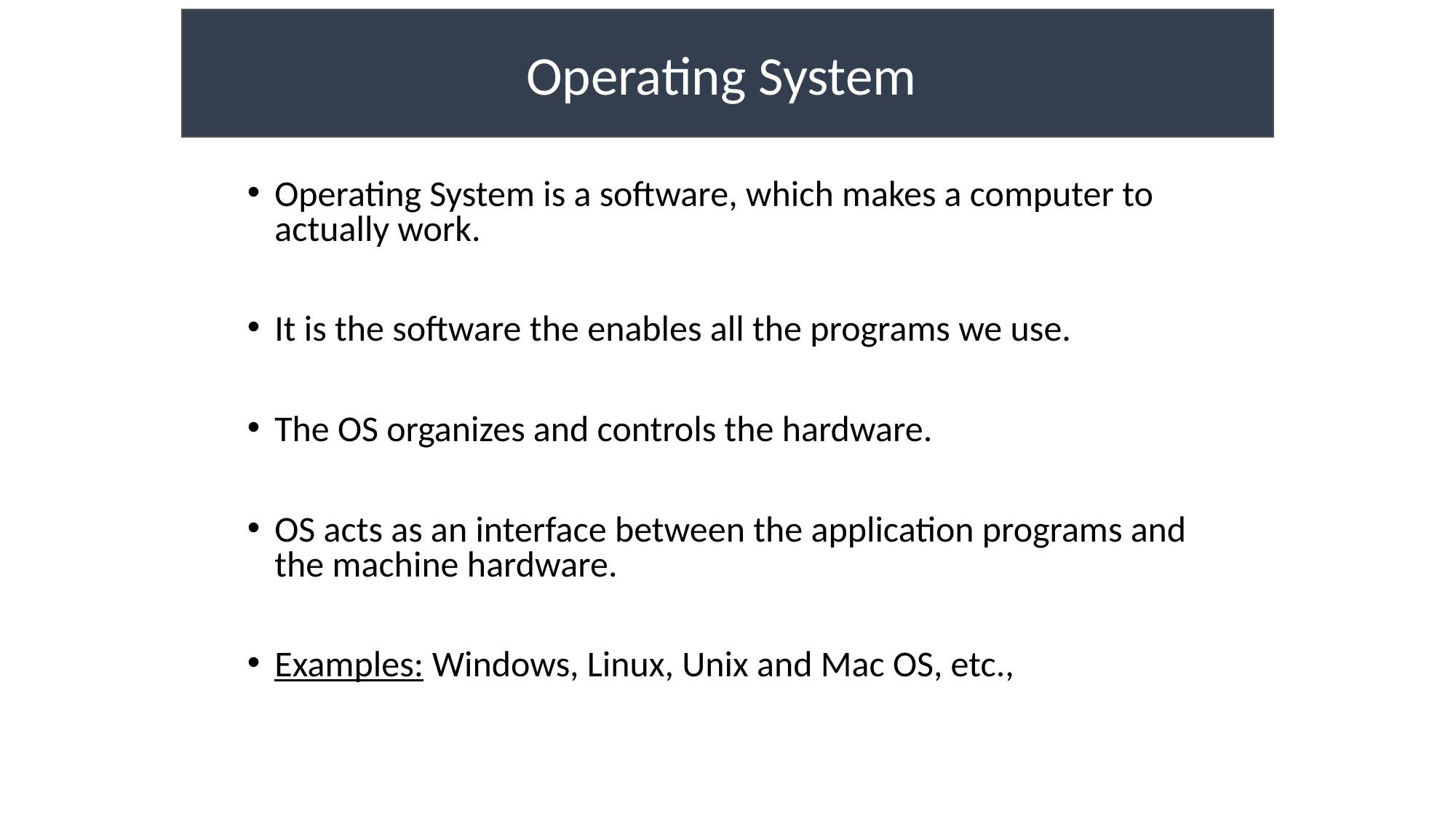

Operating System
Operating System is a software, which makes a computer to actually work.

It is the software the enables all the programs we use.

The OS organizes and controls the hardware.

OS acts as an interface between the application programs and the machine hardware.

Examples: Windows, Linux, Unix and Mac OS, etc.,